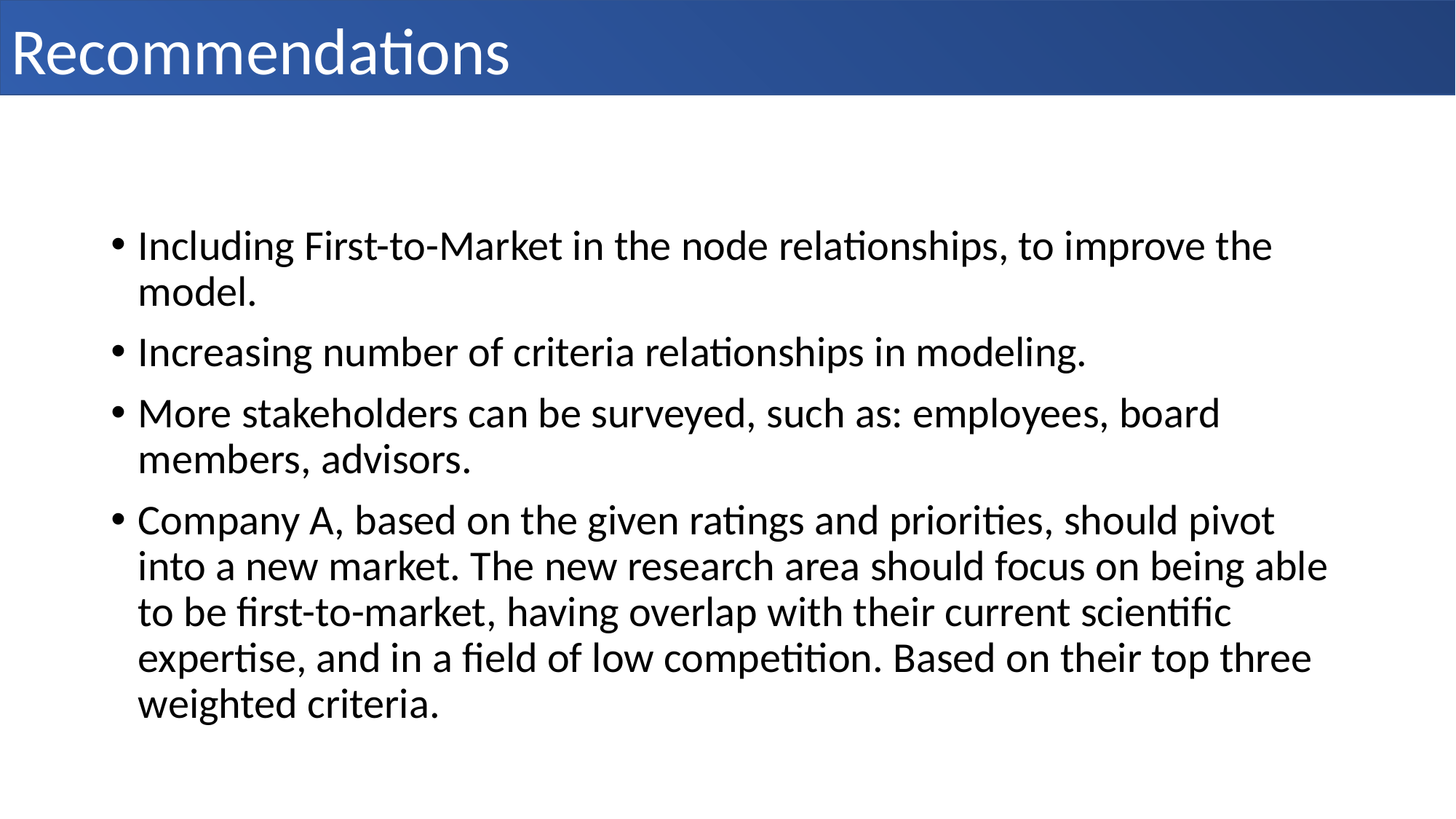

Recommendations
Including First-to-Market in the node relationships, to improve the model.
Increasing number of criteria relationships in modeling.
More stakeholders can be surveyed, such as: employees, board members, advisors.
Company A, based on the given ratings and priorities, should pivot into a new market. The new research area should focus on being able to be first-to-market, having overlap with their current scientific expertise, and in a field of low competition. Based on their top three weighted criteria.